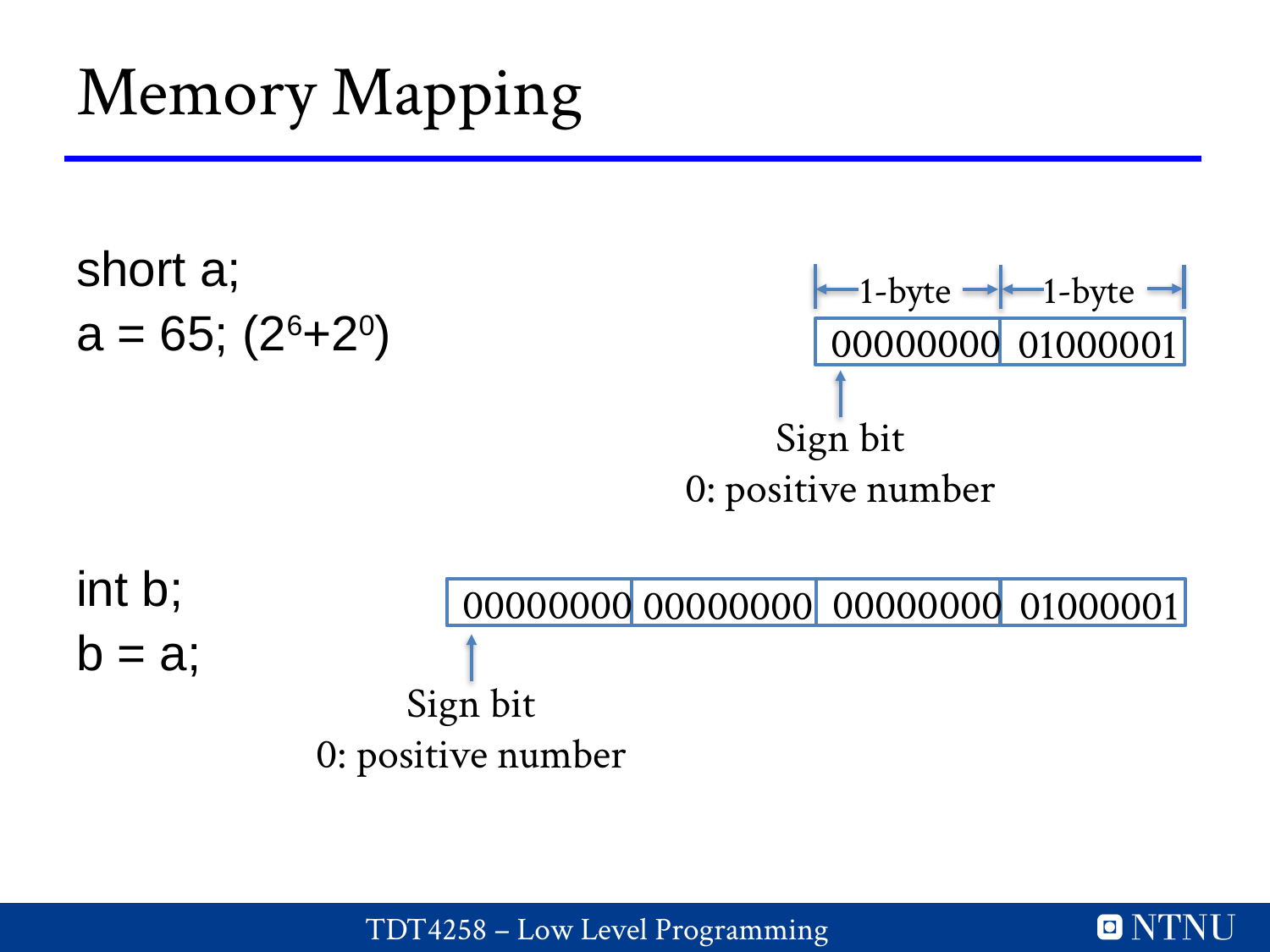

# Memory Mapping

short a;
a = 65; (26+20)

int b;
b = a;
1-byte
1-byte
00000000
01000001

Sign bit
0: positive number
00000000
00000000
00000000
01000001

Sign bit
0: positive number